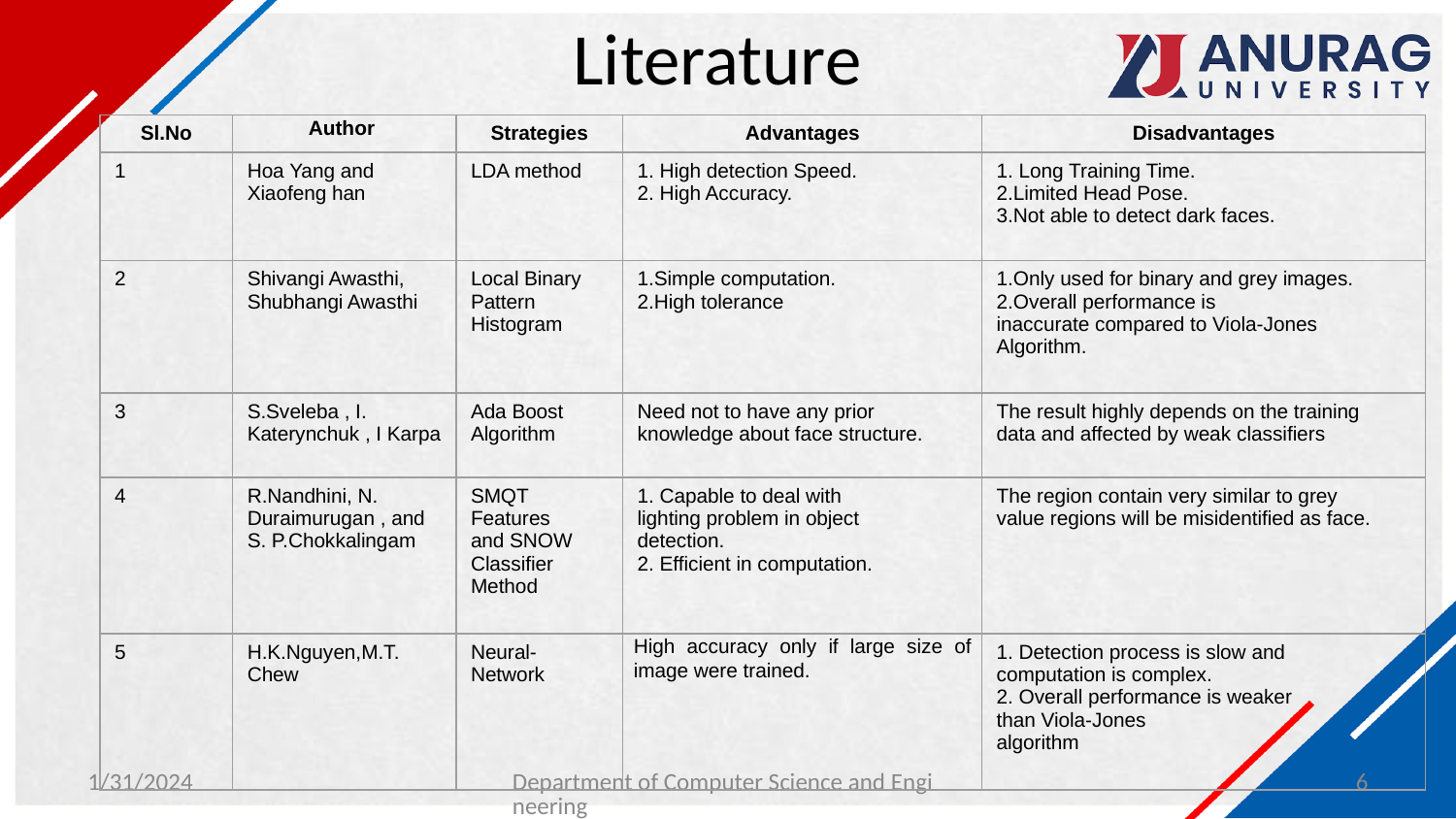

# Literature
| Sl.No | Author | Strategies | Advantages | Disadvantages |
| --- | --- | --- | --- | --- |
| 1 | Hoa Yang and Xiaofeng han | LDA method | 1. High detection Speed. 2. High Accuracy. | 1. Long Training Time. 2.Limited Head Pose. 3.Not able to detect dark faces. |
| 2 | Shivangi Awasthi, Shubhangi Awasthi | Local Binary Pattern Histogram | 1.Simple computation. 2.High tolerance | 1.Only used for binary and grey images. 2.Overall performance is inaccurate compared to Viola-Jones Algorithm. |
| 3 | S.Sveleba , I. Katerynchuk , I Karpa | Ada Boost Algorithm | Need not to have any prior knowledge about face structure. | The result highly depends on the training data and affected by weak classifiers |
| 4 | R.Nandhini, N. Duraimurugan , and S. P.Chokkalingam | SMQT Features and SNOW Classifier Method | 1. Capable to deal with lighting problem in object detection. 2. Efficient in computation. | The region contain very similar to grey value regions will be misidentified as face. |
| 5 | H.K.Nguyen,M.T. Chew | Neural-Network | High accuracy only if large size of image were trained. | 1. Detection process is slow and computation is complex. 2. Overall performance is weaker than Viola-Jones algorithm |

1/31/2024
Department of Computer Science and Engineering
6